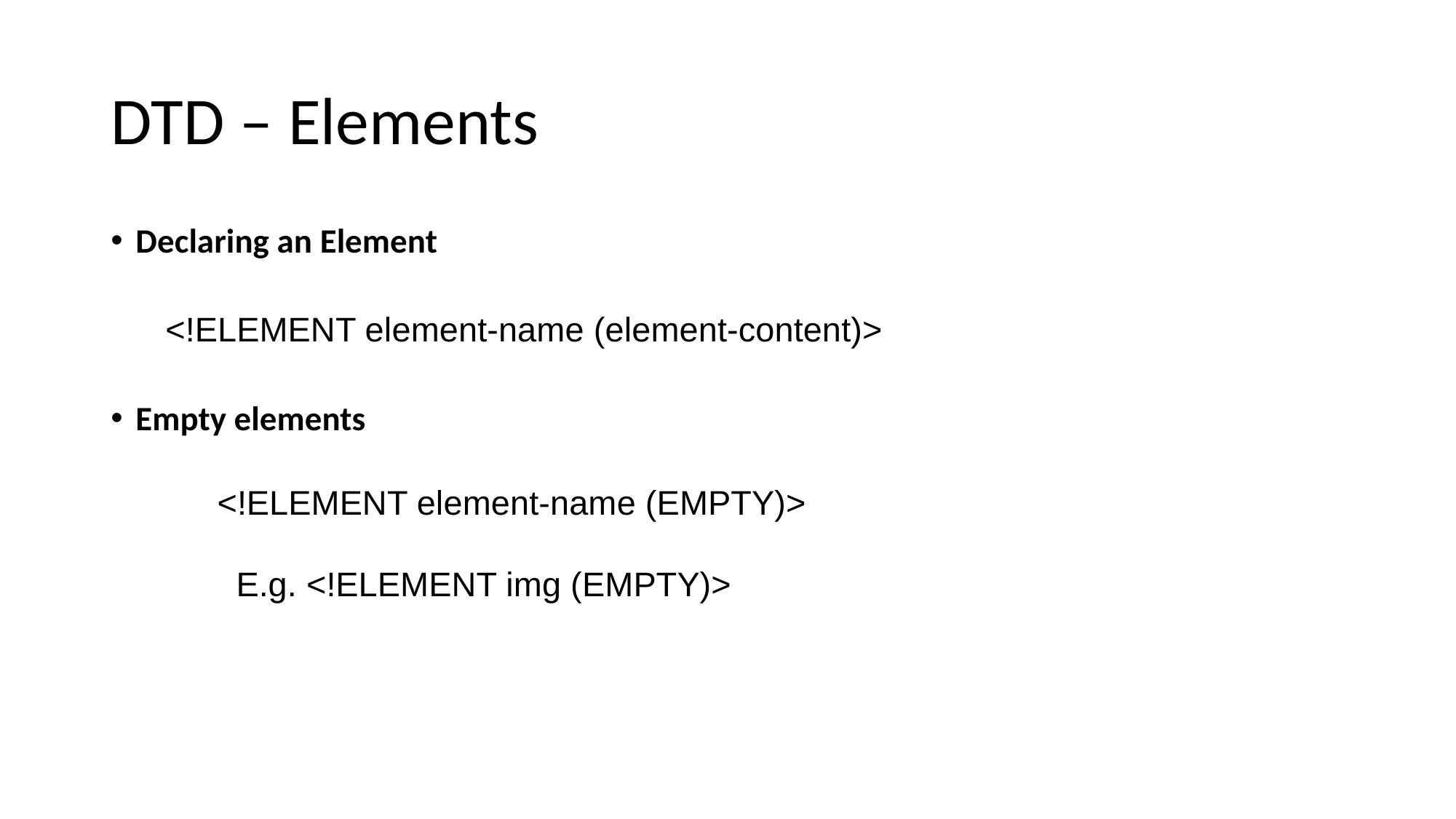

# DTD – Elements
Declaring an Element

	<!ELEMENT element-name (element-content)>

Empty elements

      <!ELEMENT element-name (EMPTY)>

        E.g. <!ELEMENT img (EMPTY)>